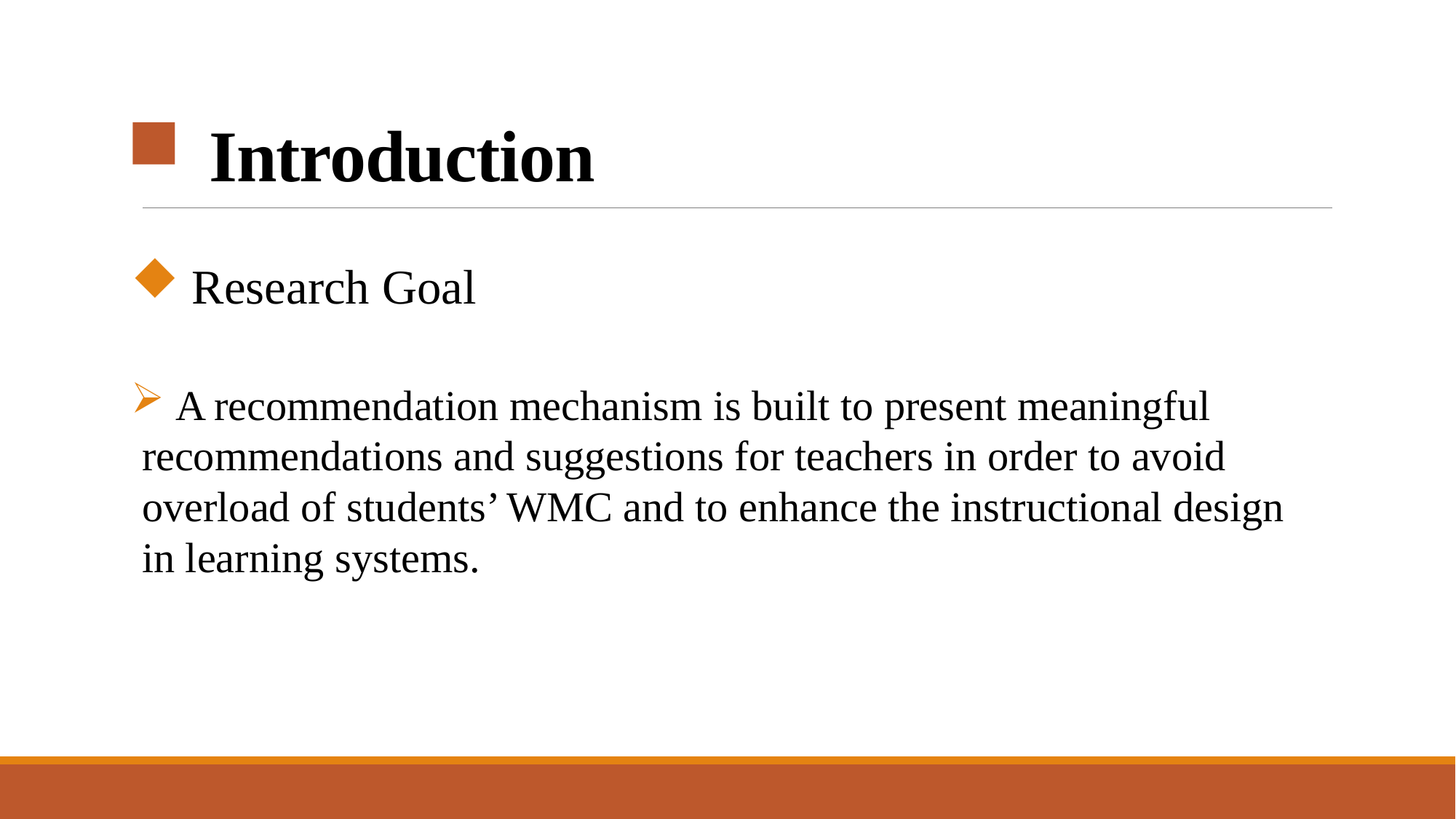

# Introduction
 Research Goal

 A recommendation mechanism is built to present meaningful recommendations and suggestions for teachers in order to avoid overload of students’ WMC and to enhance the instructional design in learning systems.